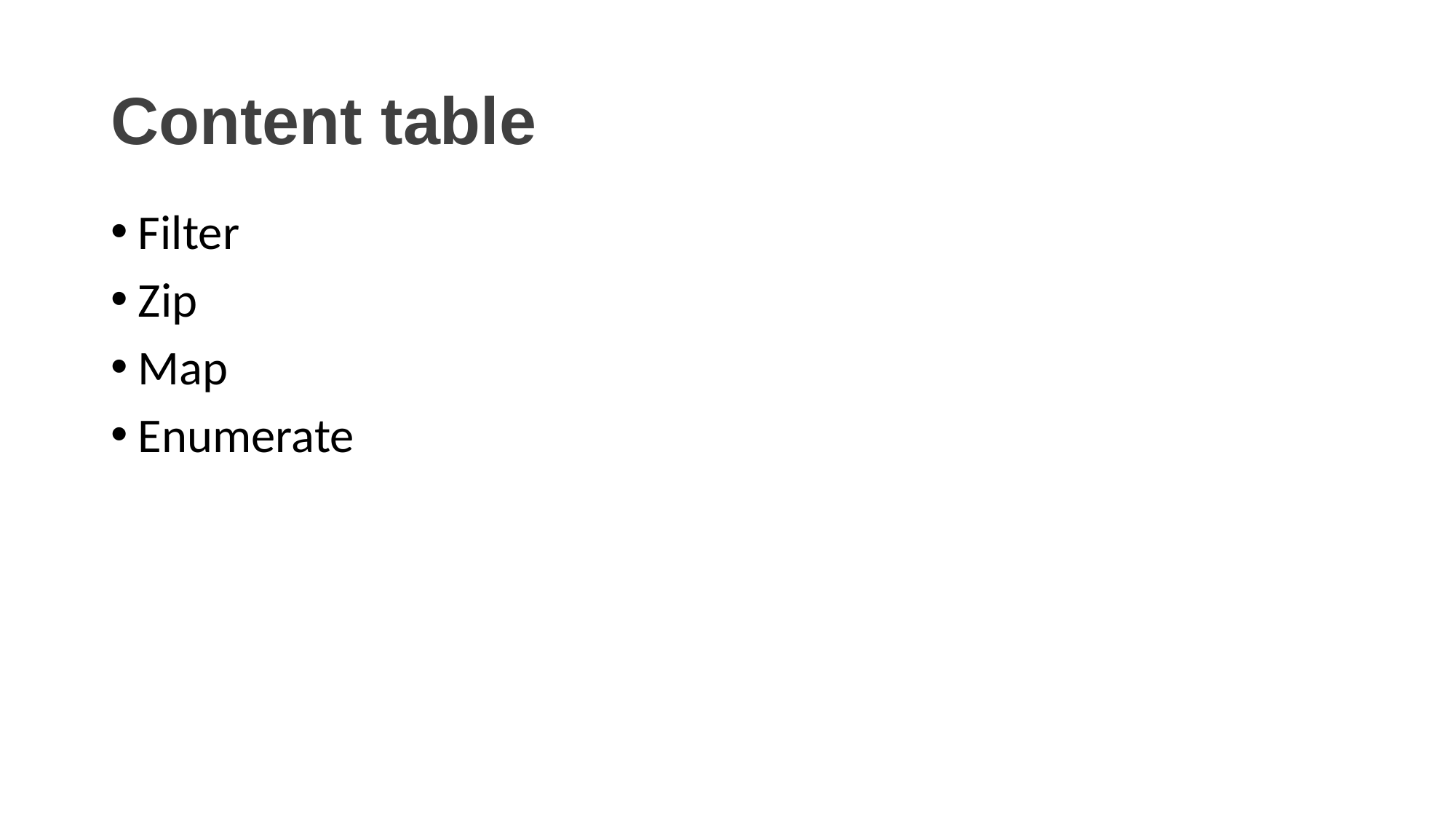

# Content table
Filter
Zip
Map
Enumerate